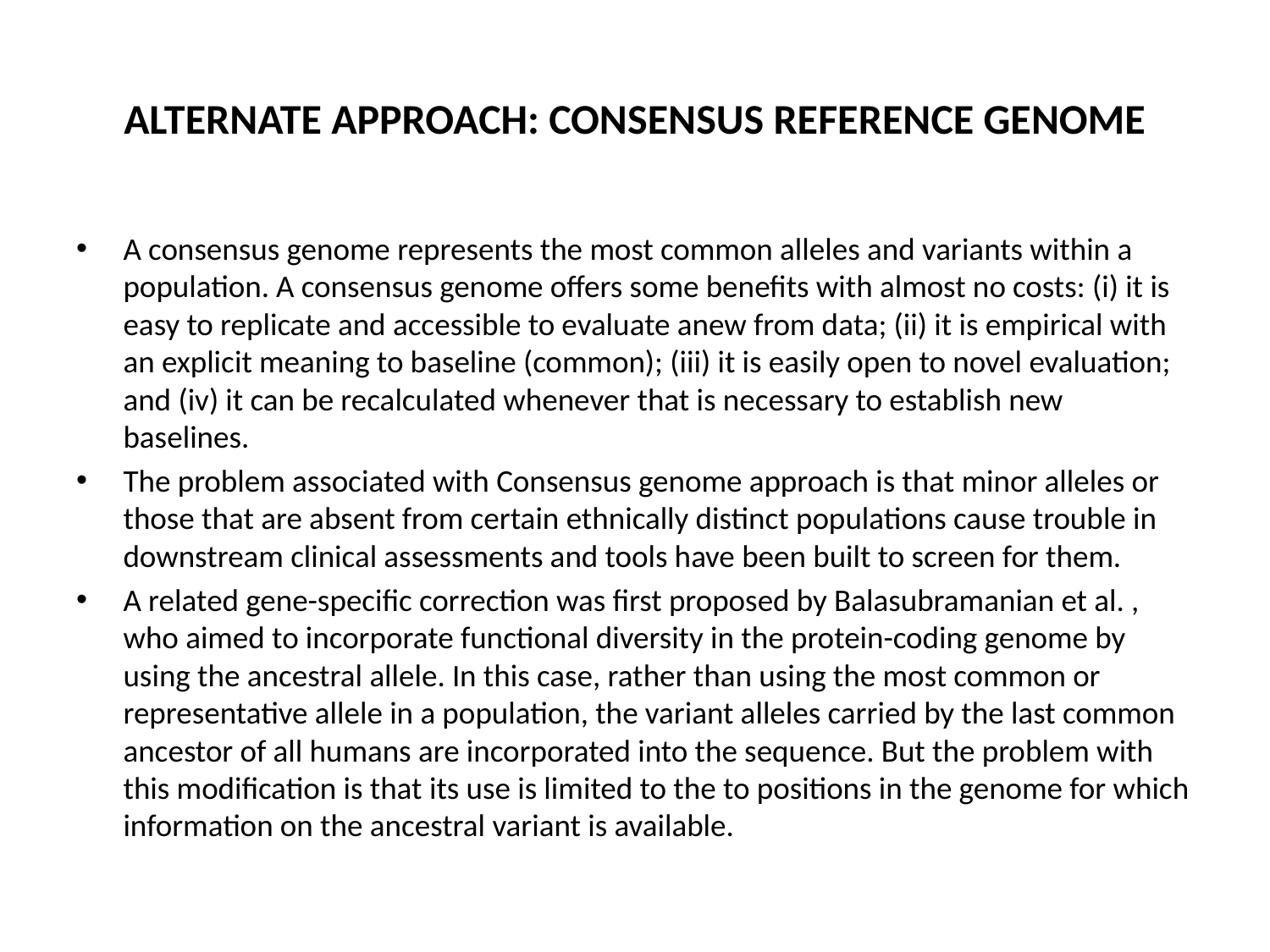

# ALTERNATE APPROACH: CONSENSUS REFERENCE GENOME
A consensus genome represents the most common alleles and variants within a population. A consensus genome offers some benefits with almost no costs: (i) it is easy to replicate and accessible to evaluate anew from data; (ii) it is empirical with an explicit meaning to baseline (common); (iii) it is easily open to novel evaluation; and (iv) it can be recalculated whenever that is necessary to establish new baselines.
The problem associated with Consensus genome approach is that minor alleles or those that are absent from certain ethnically distinct populations cause trouble in downstream clinical assessments and tools have been built to screen for them.
A related gene-specific correction was first proposed by Balasubramanian et al. , who aimed to incorporate functional diversity in the protein-coding genome by using the ancestral allele. In this case, rather than using the most common or representative allele in a population, the variant alleles carried by the last common ancestor of all humans are incorporated into the sequence. But the problem with this modification is that its use is limited to the to positions in the genome for which information on the ancestral variant is available.